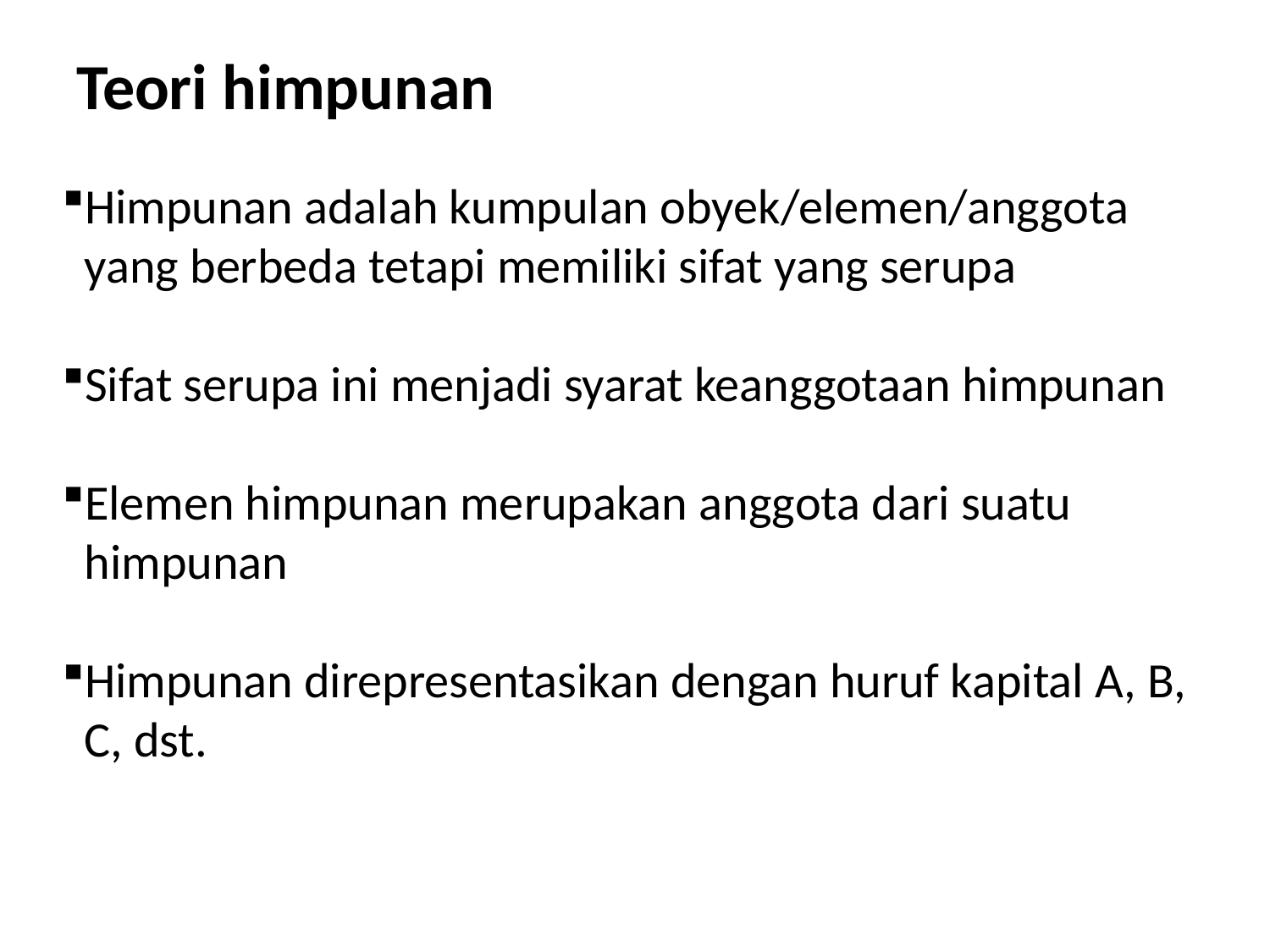

# Teori himpunan
Himpunan adalah kumpulan obyek/elemen/anggota
  yang berbeda tetapi memiliki sifat yang serupa

Sifat serupa ini menjadi syarat keanggotaan himpunan

Elemen himpunan merupakan anggota dari suatu
  himpunan

Himpunan direpresentasikan dengan huruf kapital A, B,
  C, dst.